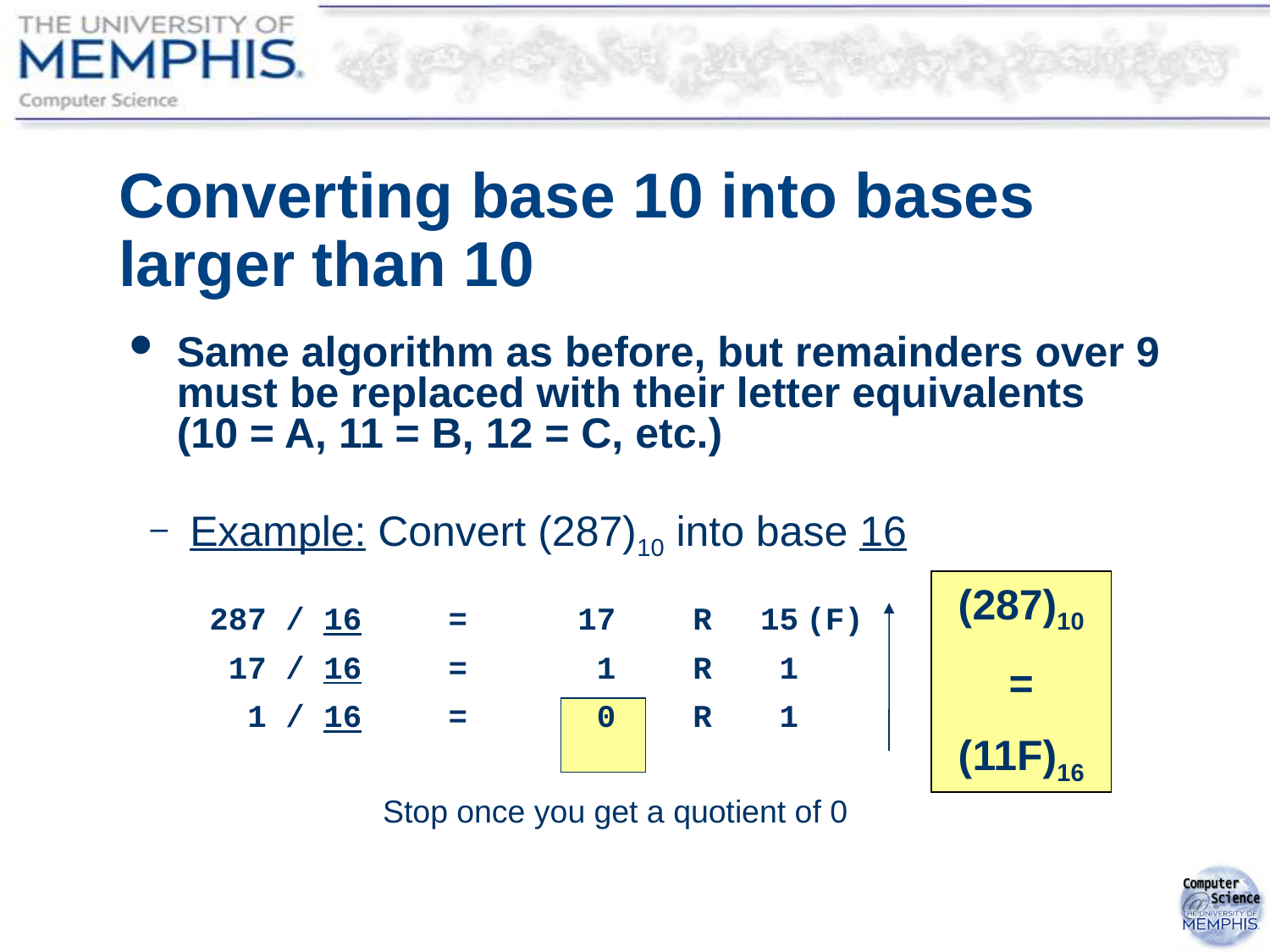

# Converting base 10 into bases larger than 10
Same algorithm as before, but remainders over 9 must be replaced with their letter equivalents
(10 = A, 11 = B, 12 = C, etc.)
Example: Convert (287)10 into base 16
(287)10
=
(11F)16
	287 / 16	=	17	R	15	(F)
	17 / 16	=	1	R	1
	1 / 16	=	0	R	1

Stop once you get a quotient of 0